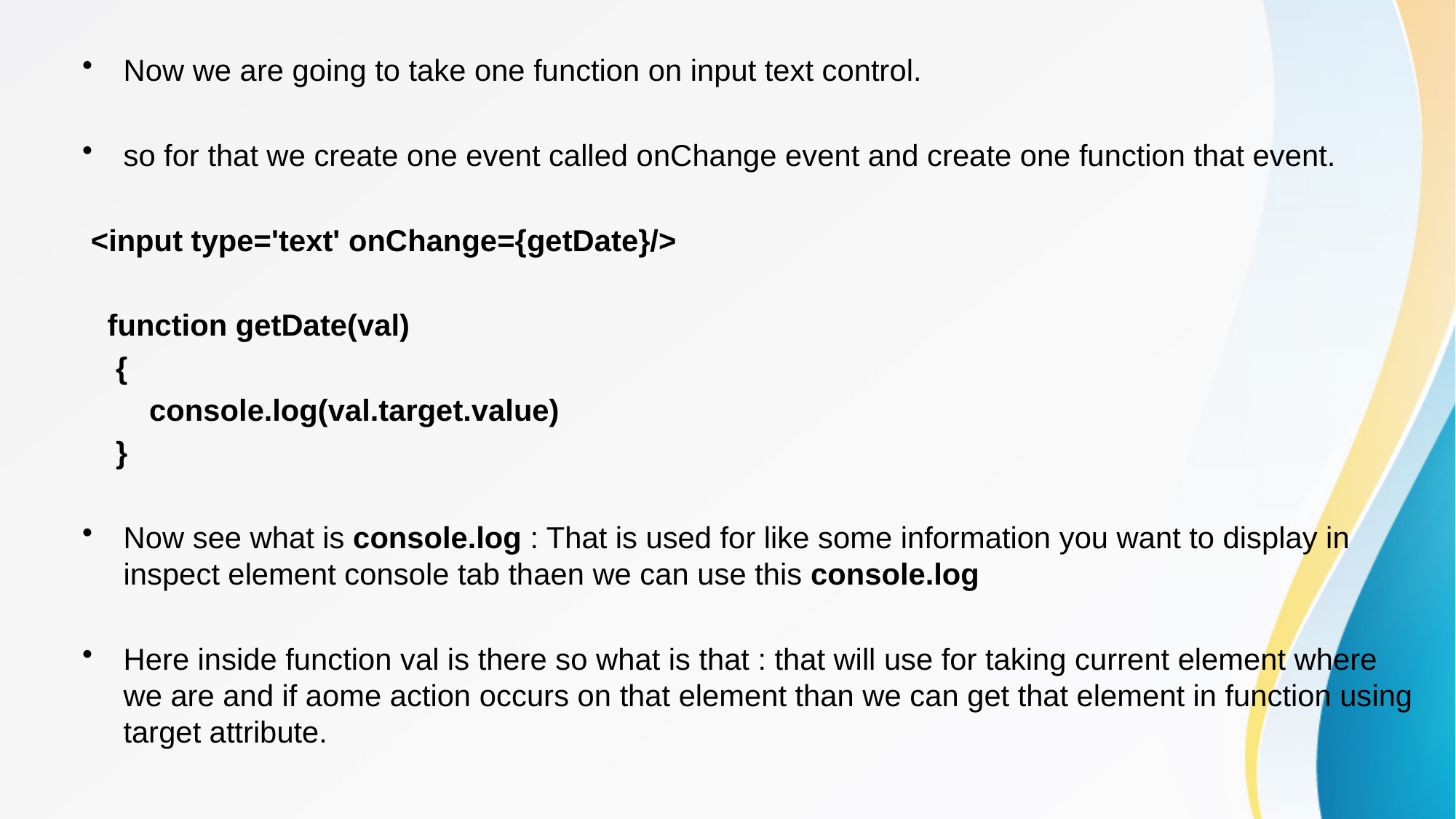

Now we are going to take one function on input text control.

so for that we create one event called onChange event and create one function that event.

 <input type='text' onChange={getDate}/>

   function getDate(val)
    {
        console.log(val.target.value)
    }

Now see what is console.log : That is used for like some information you want to display in inspect element console tab thaen we can use this console.log

Here inside function val is there so what is that : that will use for taking current element where we are and if aome action occurs on that element than we can get that element in function using target attribute.